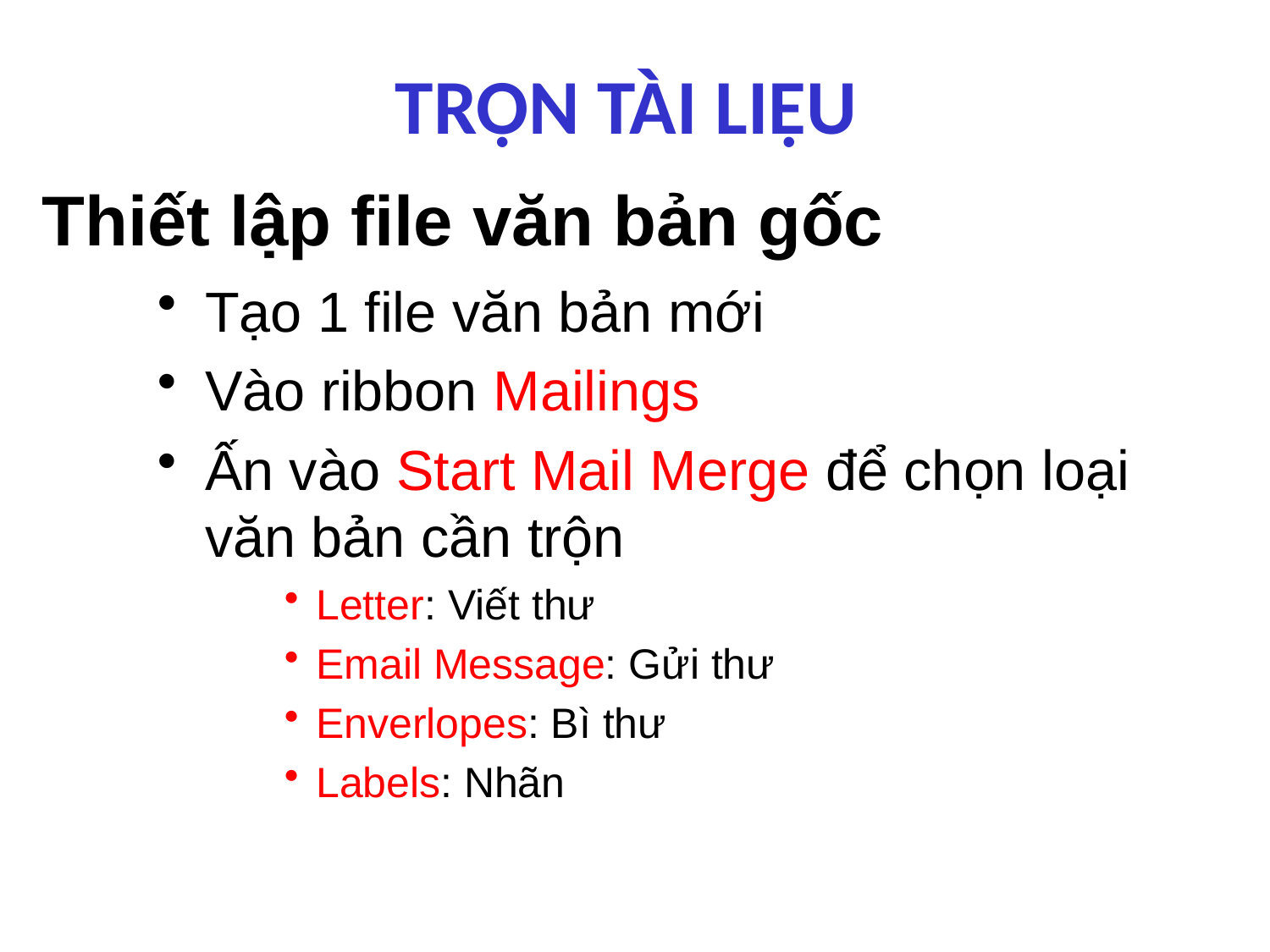

# TRỘN TÀI LIỆU
Thiết lập file văn bản gốc
Tạo 1 file văn bản mới
Vào ribbon Mailings
Ấn vào Start Mail Merge để chọn loại văn bản cần trộn
Letter: Viết thư
Email Message: Gửi thư
Enverlopes: Bì thư
Labels: Nhãn